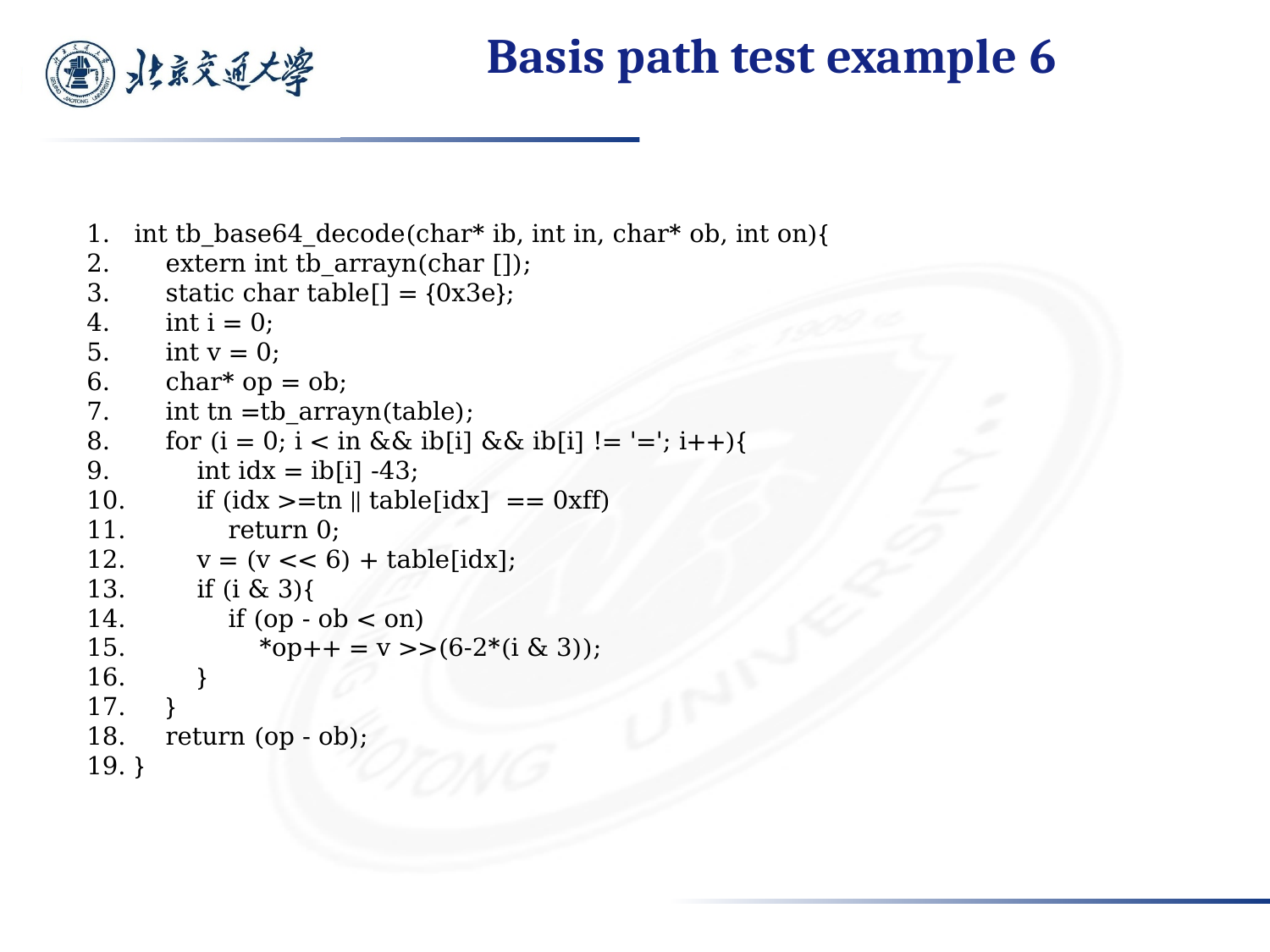

# Basis path test example 6
int tb_base64_decode(char* ib, int in, char* ob, int on){
    extern int tb_arrayn(char []);
    static char table[] = {0x3e};
    int i = 0;
    int v = 0;
    char* op = ob;
    int tn =tb_arrayn(table);
    for (i = 0; i < in && ib[i] && ib[i] != '='; i++){
        int idx = ib[i] -43;
        if (idx >=tn || table[idx]  == 0xff)
            return 0;
        v = (v << 6) + table[idx];
        if (i & 3){
            if (op - ob < on)
                *op++ = v >>(6-2*(i & 3));
        }
    }
    return (op - ob);
}